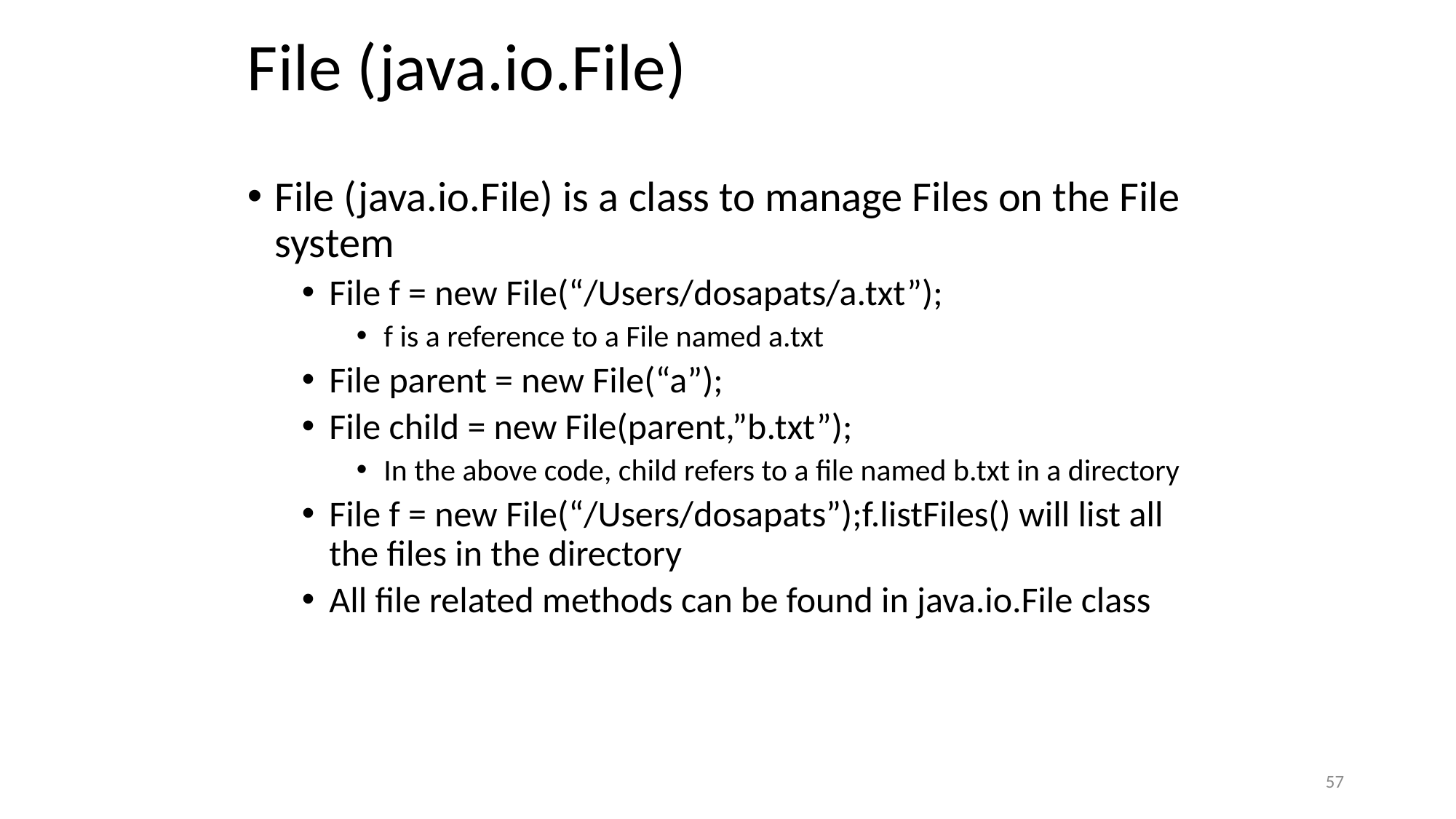

# File (java.io.File)
File (java.io.File) is a class to manage Files on the File system
File f = new File(“/Users/dosapats/a.txt”);
f is a reference to a File named a.txt
File parent = new File(“a”);
File child = new File(parent,”b.txt”);
In the above code, child refers to a file named b.txt in a directory
File f = new File(“/Users/dosapats”);f.listFiles() will list all the files in the directory
All file related methods can be found in java.io.File class
57